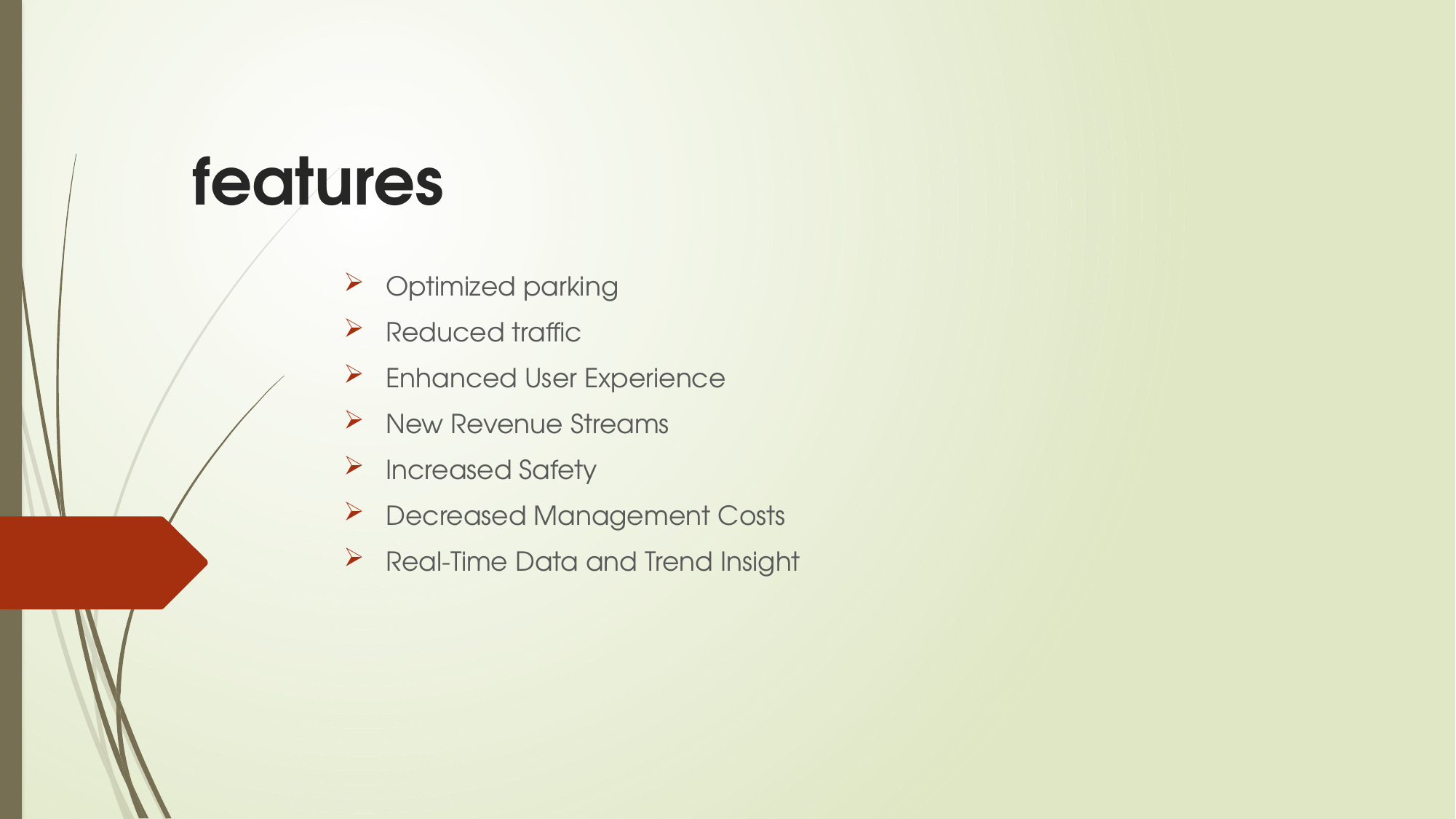

# features
Optimized parking
Reduced traffic
Enhanced User Experience
New Revenue Streams
Increased Safety
Decreased Management Costs
Real-Time Data and Trend Insight